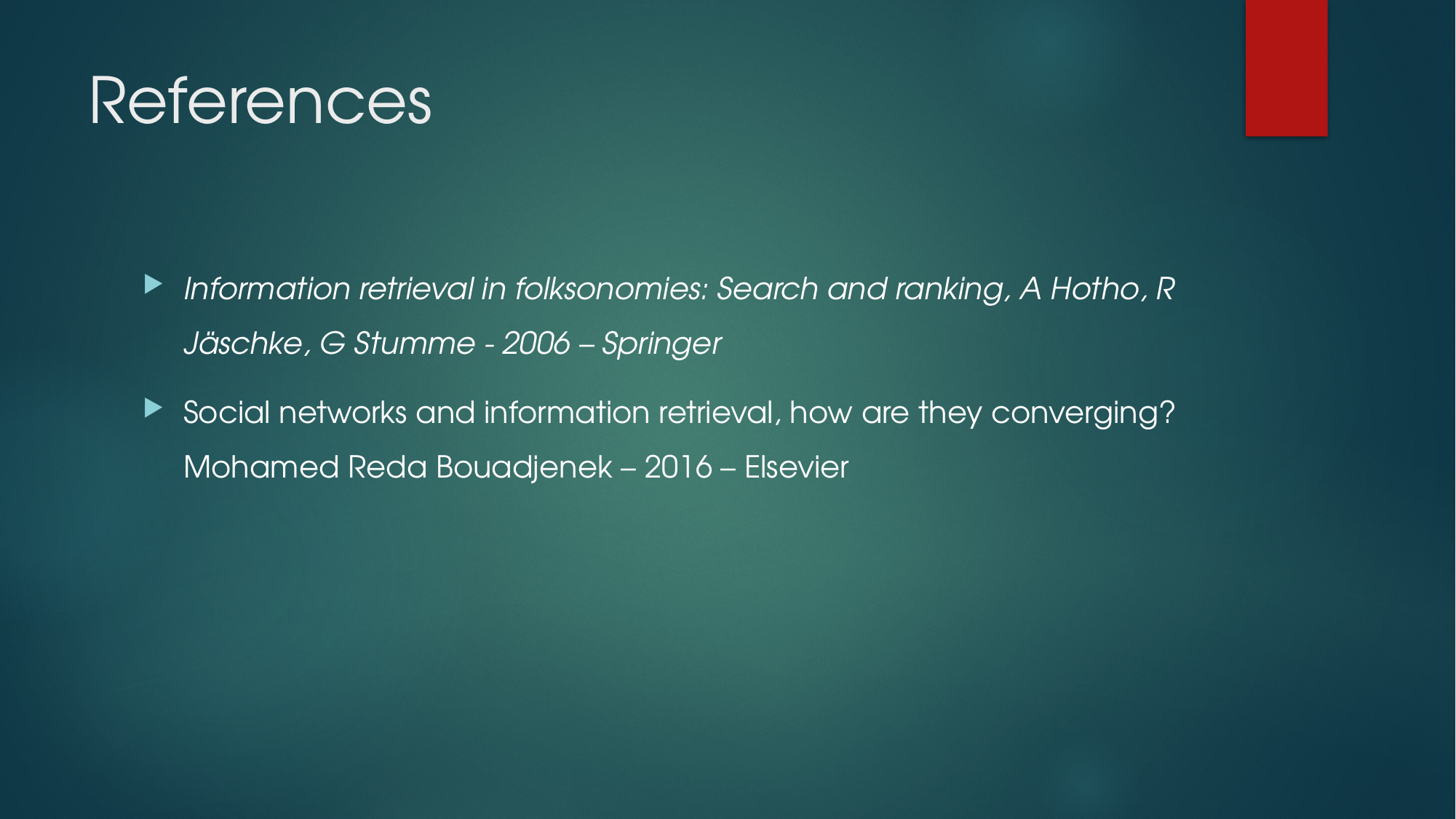

# References
Information retrieval in folksonomies: Search and ranking, A Hotho, R Jäschke, G Stumme - 2006 – Springer
Social networks and information retrieval, how are they converging? Mohamed Reda Bouadjenek – 2016 – Elsevier